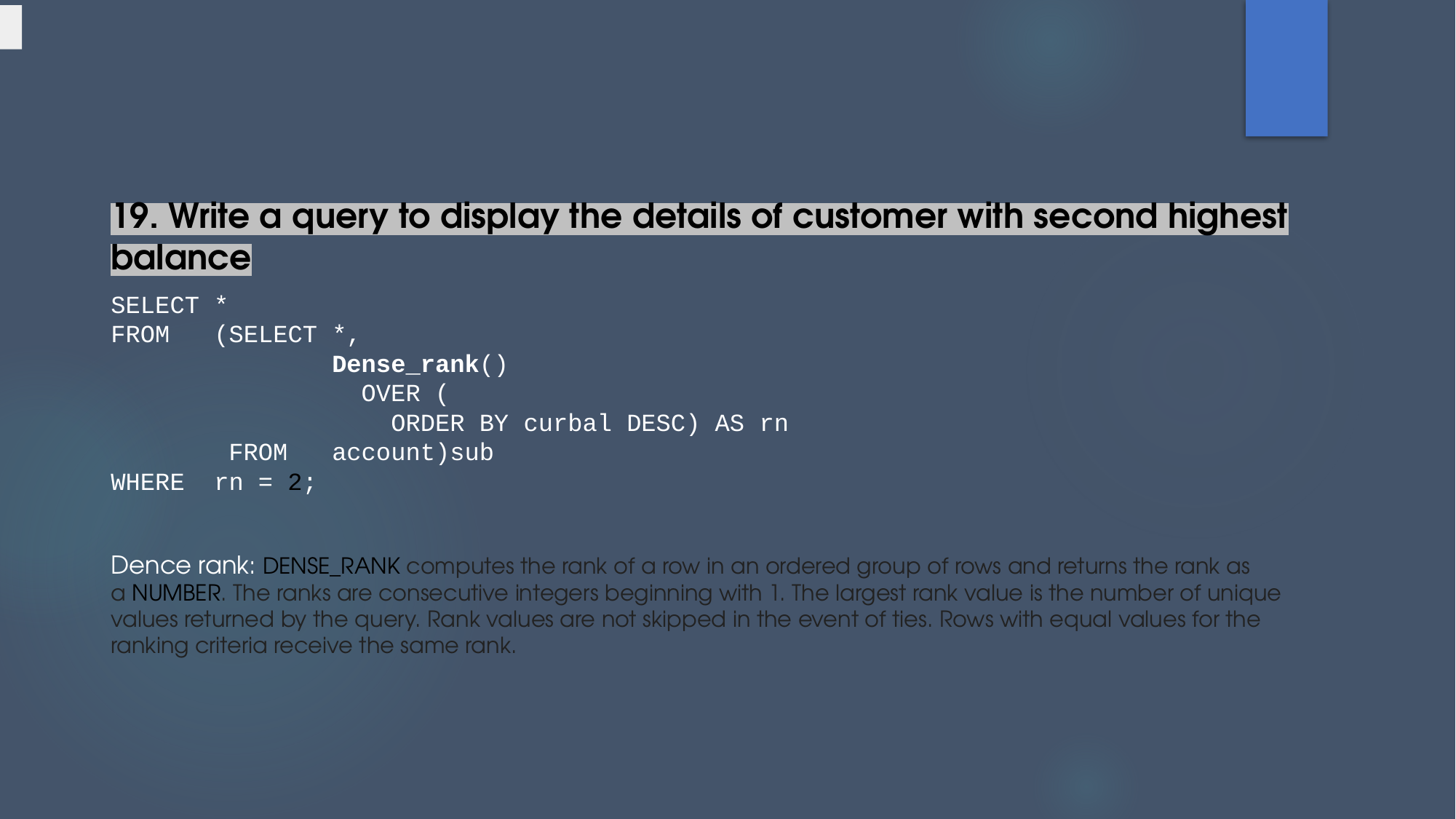

19. Write a query to display the details of customer with second highest balance
SELECT *
FROM   (SELECT *,
               Dense_rank()
                 OVER (
                   ORDER BY curbal DESC) AS rn
        FROM   account)sub
WHERE  rn = 2;

Dence rank: DENSE_RANK computes the rank of a row in an ordered group of rows and returns the rank as a NUMBER. The ranks are consecutive integers beginning with 1. The largest rank value is the number of unique values returned by the query. Rank values are not skipped in the event of ties. Rows with equal values for the ranking criteria receive the same rank.